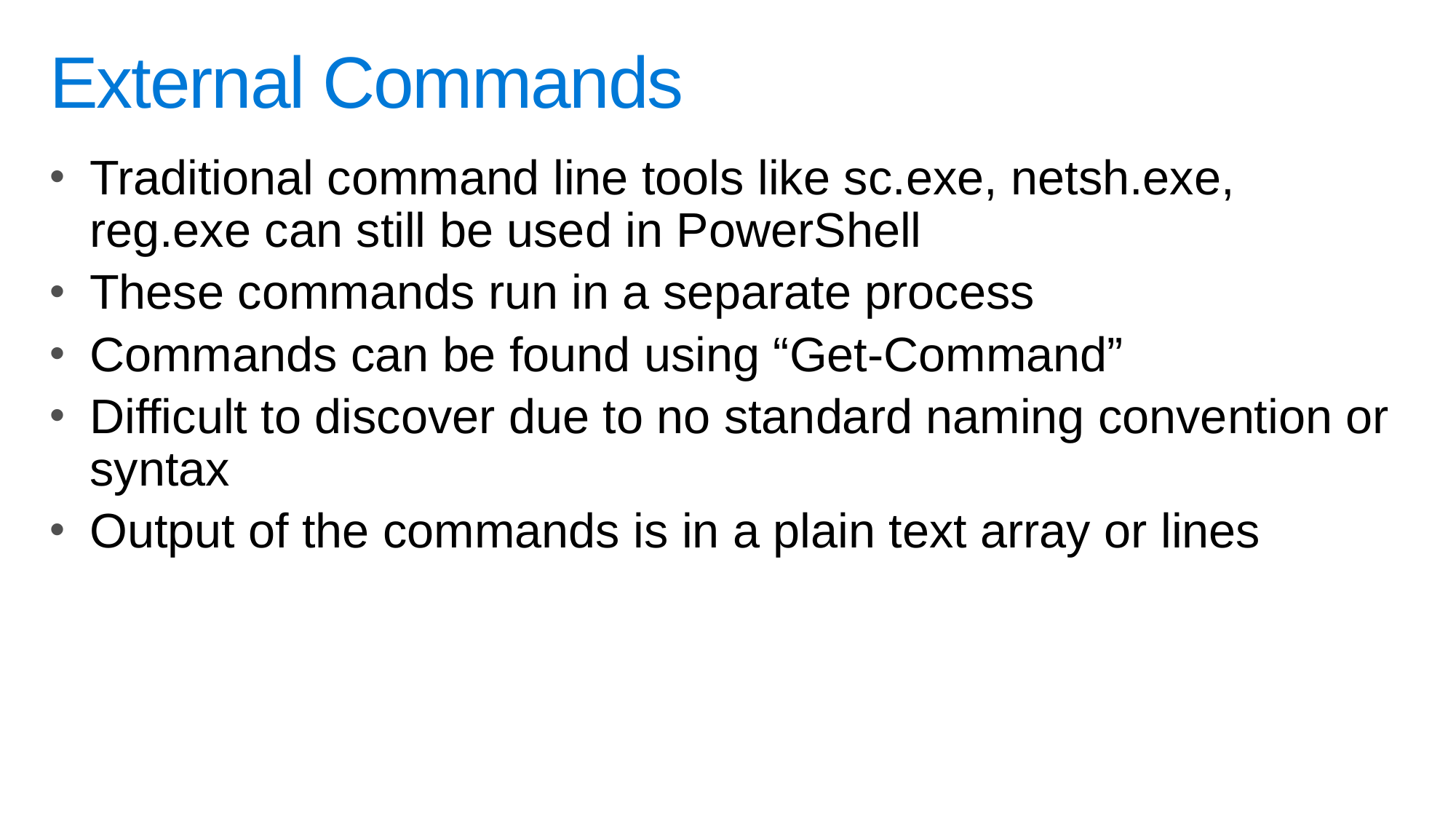

# External Commands
Traditional command line tools like sc.exe, netsh.exe, reg.exe can still be used in PowerShell
These commands run in a separate process
Commands can be found using “Get-Command”
Difficult to discover due to no standard naming convention or syntax
Output of the commands is in a plain text array or lines